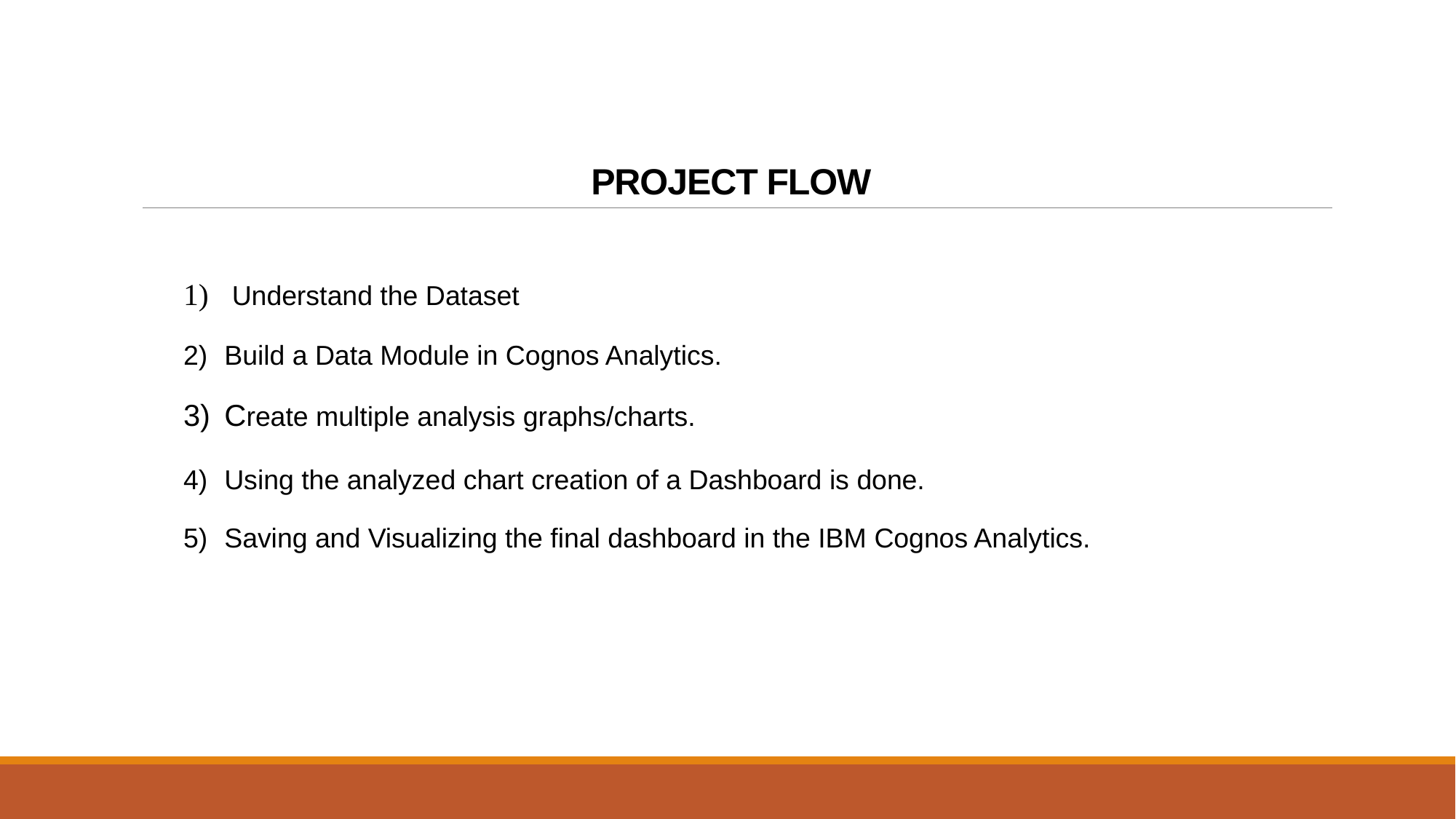

# PROJECT FLOW

 Understand the Dataset

Build a Data Module in Cognos Analytics.

Create multiple analysis graphs/charts.

Using the analyzed chart creation of a Dashboard is done.

Saving and Visualizing the final dashboard in the IBM Cognos Analytics.